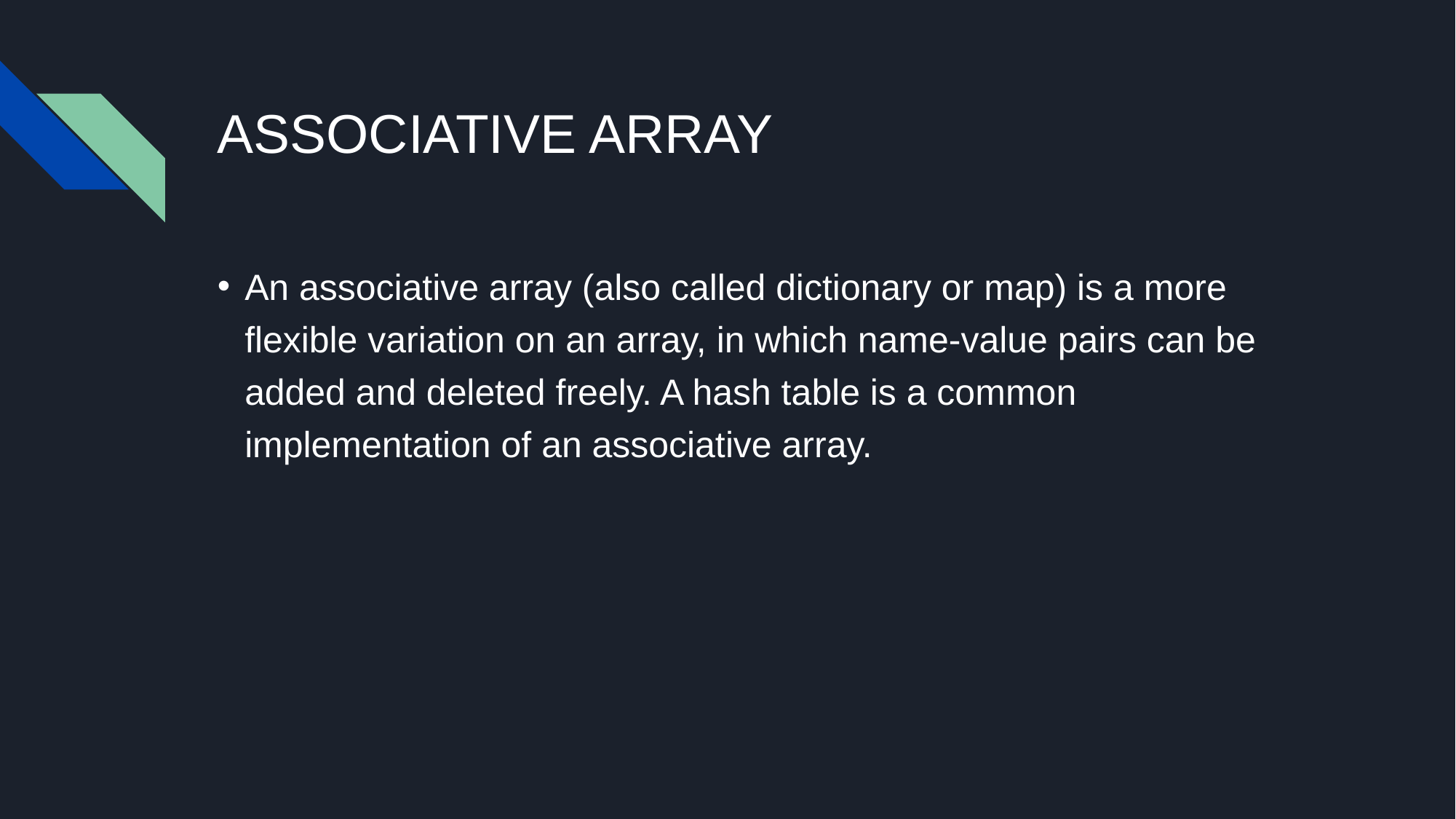

# ASSOCIATIVE ARRAY
An associative array (also called dictionary or map) is a more flexible variation on an array, in which name-value pairs can be added and deleted freely. A hash table is a common implementation of an associative array.